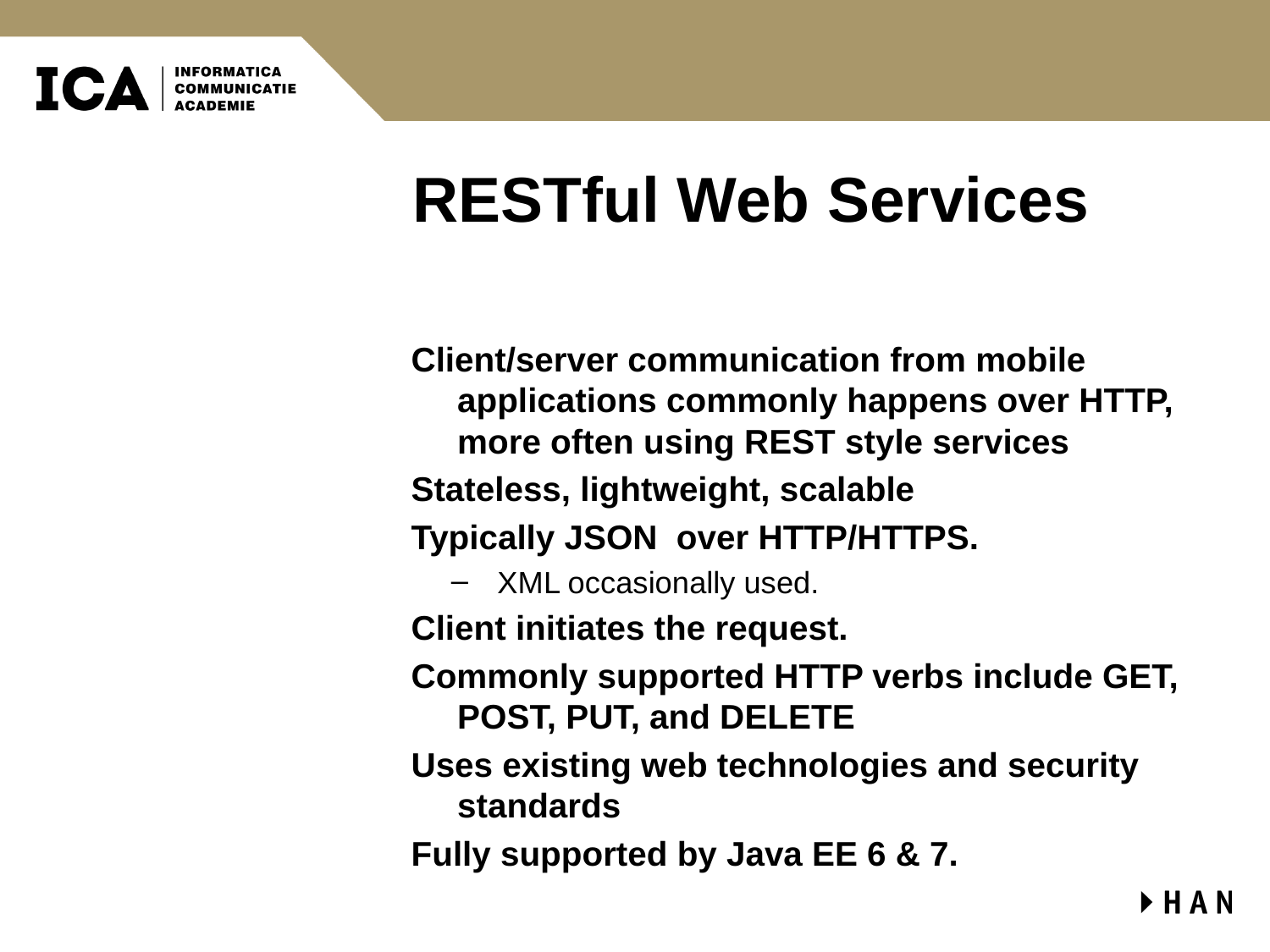

# RESTful Web Services

Client/server communication from mobile applications commonly happens over HTTP, more often using REST style services
Stateless, lightweight, scalable
Typically JSON  over HTTP/HTTPS.
XML occasionally used.
Client initiates the request.
Commonly supported HTTP verbs include GET, POST, PUT, and DELETE
Uses existing web technologies and security standards
Fully supported by Java EE 6 & 7.